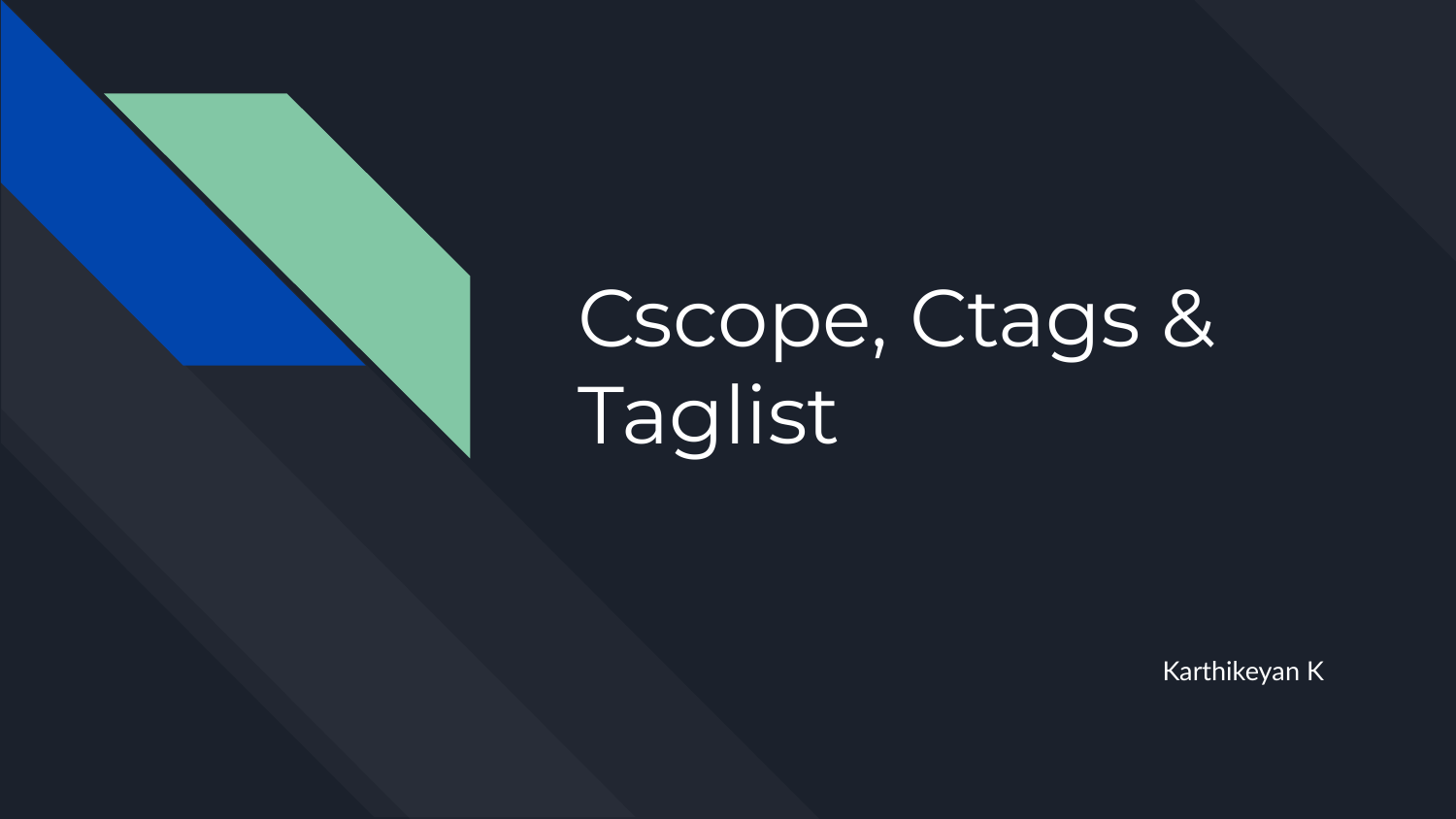

# Cscope, Ctags & Taglist
Karthikeyan K